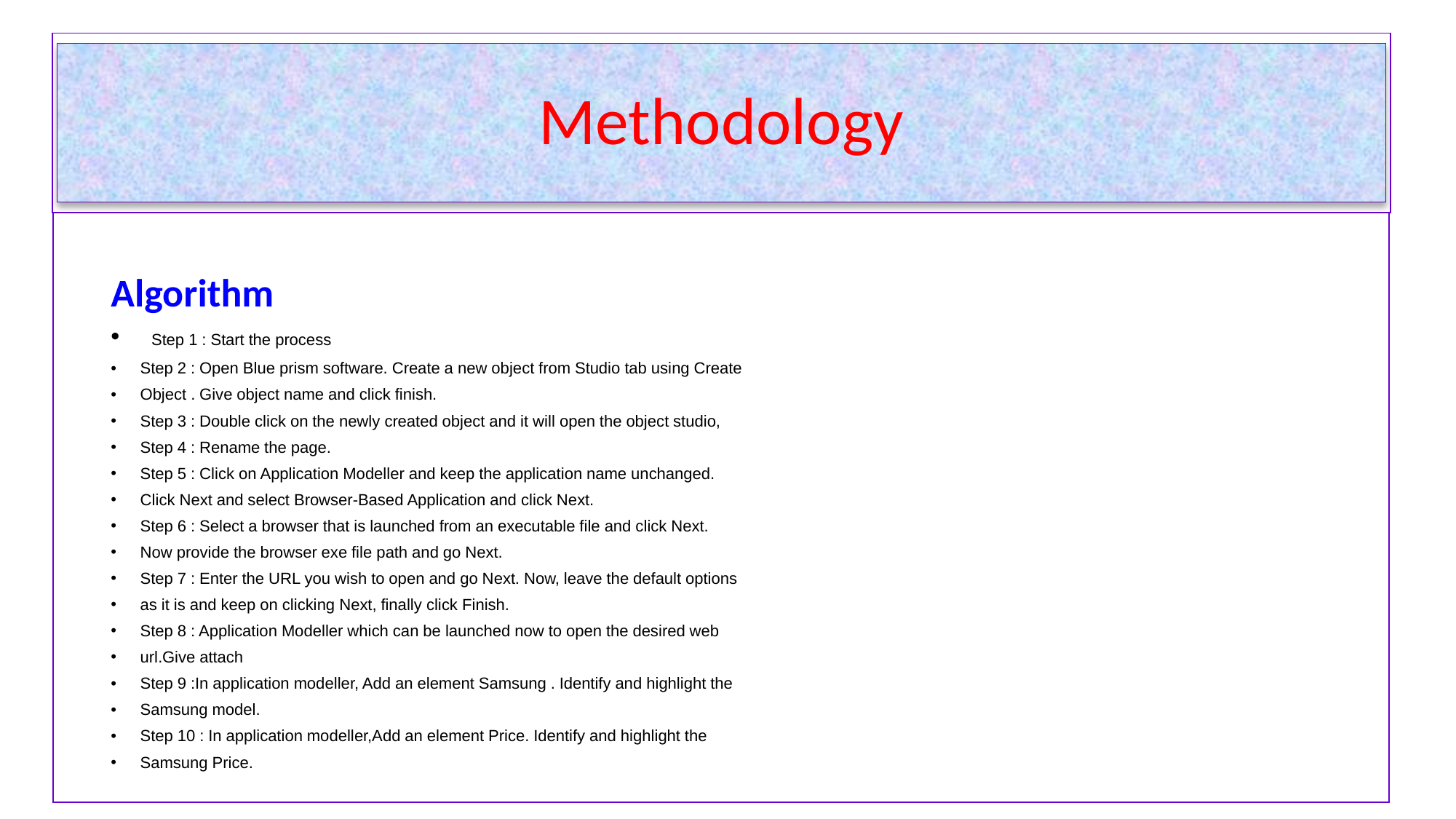

|  |
| --- |
# Methodology
|  |
| --- |

Algorithm
  Step 1 : Start the process
Step 2 : Open Blue prism software. Create a new object from Studio tab using Create
Object . Give object name and click finish.
Step 3 : Double click on the newly created object and it will open the object studio,
Step 4 : Rename the page.
Step 5 : Click on Application Modeller and keep the application name unchanged.
Click Next and select Browser-Based Application and click Next.
Step 6 : Select a browser that is launched from an executable file and click Next.
Now provide the browser exe file path and go Next.
Step 7 : Enter the URL you wish to open and go Next. Now, leave the default options
as it is and keep on clicking Next, finally click Finish.
Step 8 : Application Modeller which can be launched now to open the desired web
url.Give attach
Step 9 :In application modeller, Add an element Samsung . Identify and highlight the
Samsung model.
Step 10 : In application modeller,Add an element Price. Identify and highlight the
Samsung Price.